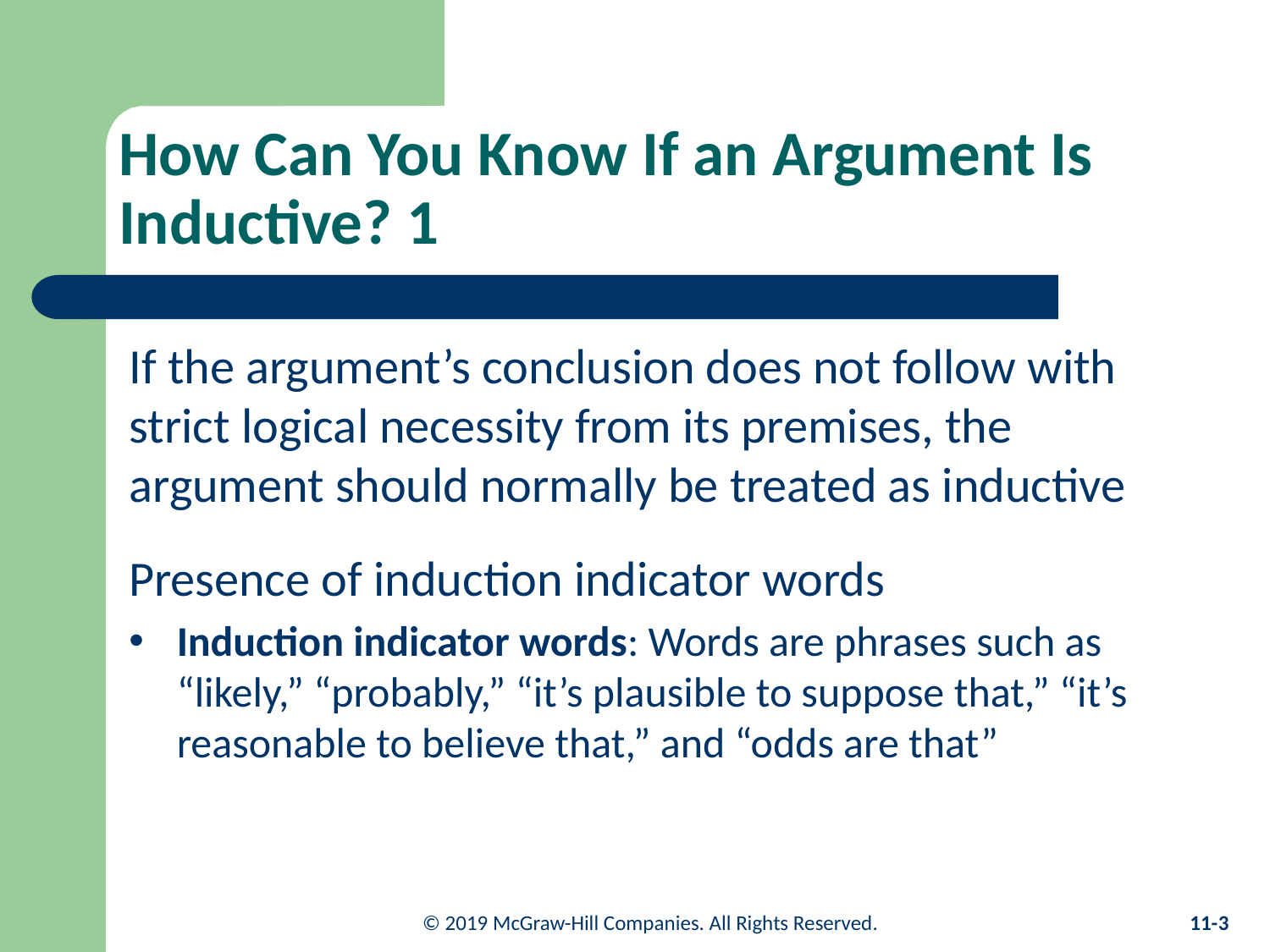

# How Can You Know If an Argument Is Inductive? 1
If the argument’s conclusion does not follow with strict logical necessity from its premises, the argument should normally be treated as inductive

Presence of induction indicator words
Induction indicator words: Words are phrases such as “likely,” “probably,” “it’s plausible to suppose that,” “it’s reasonable to believe that,” and “odds are that”